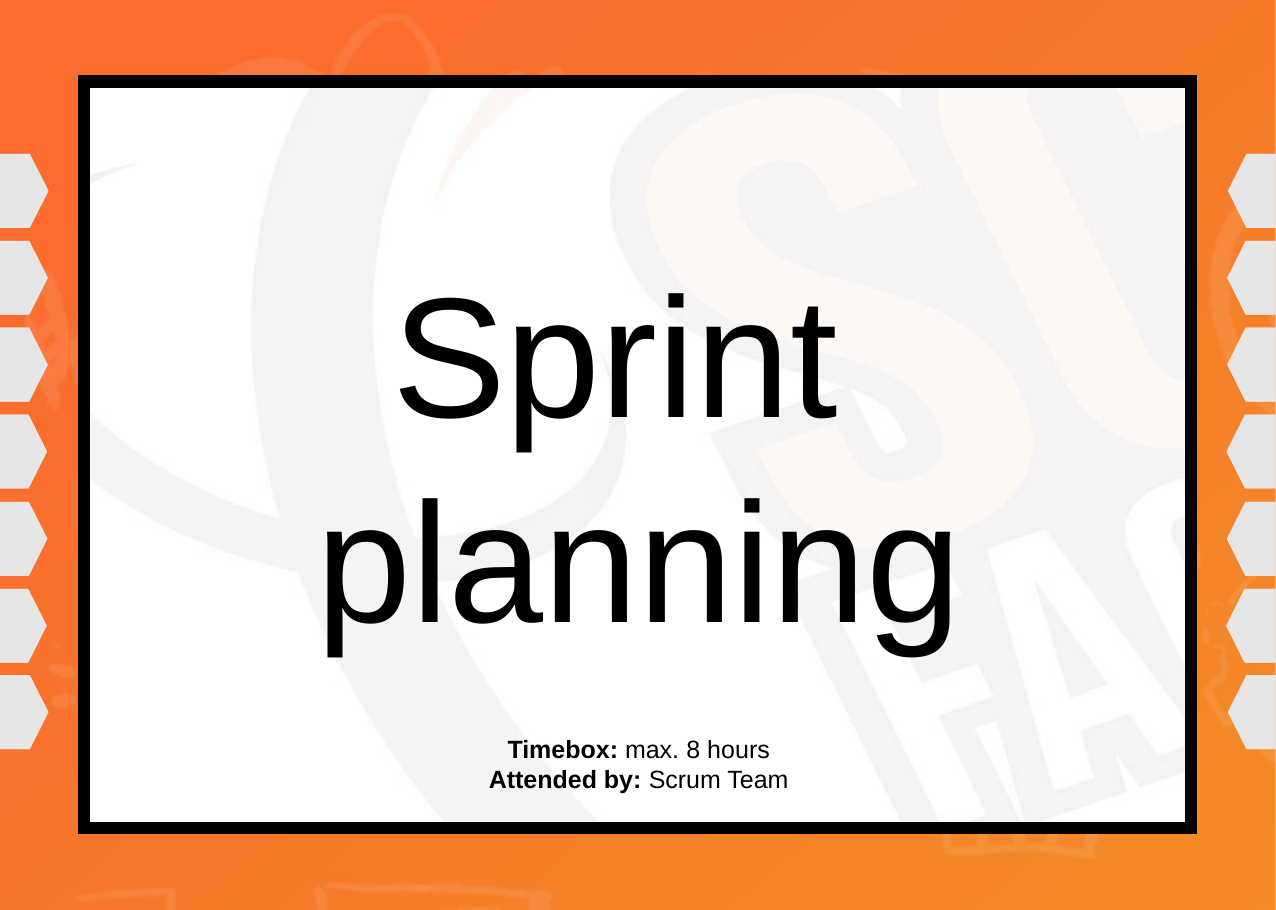

Sprint
planning
Timebox: max. 8 hours
Attended by: Scrum Team